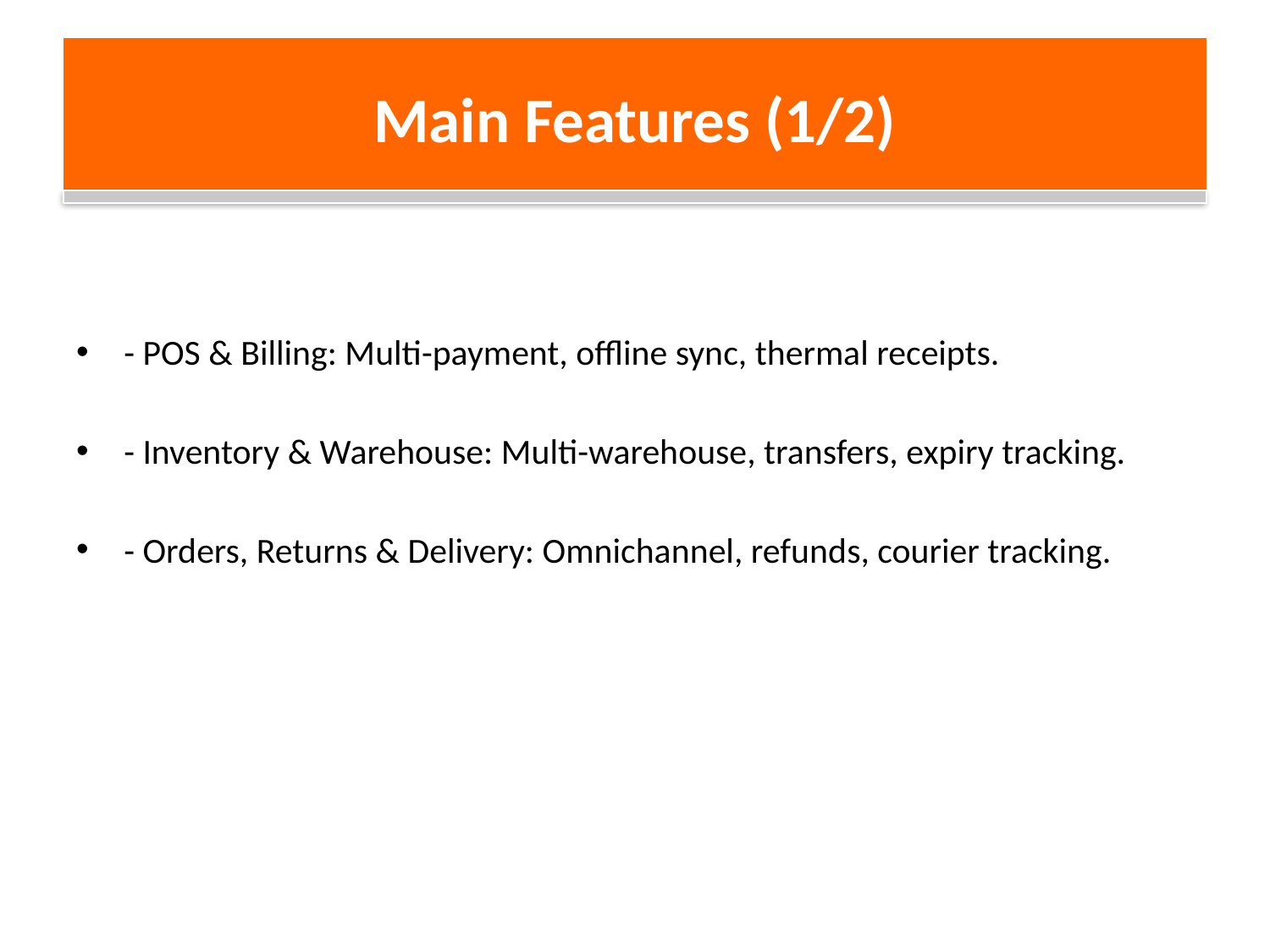

# Main Features (1/2)

- POS & Billing: Multi-payment, offline sync, thermal receipts.

- Inventory & Warehouse: Multi-warehouse, transfers, expiry tracking.

- Orders, Returns & Delivery: Omnichannel, refunds, courier tracking.